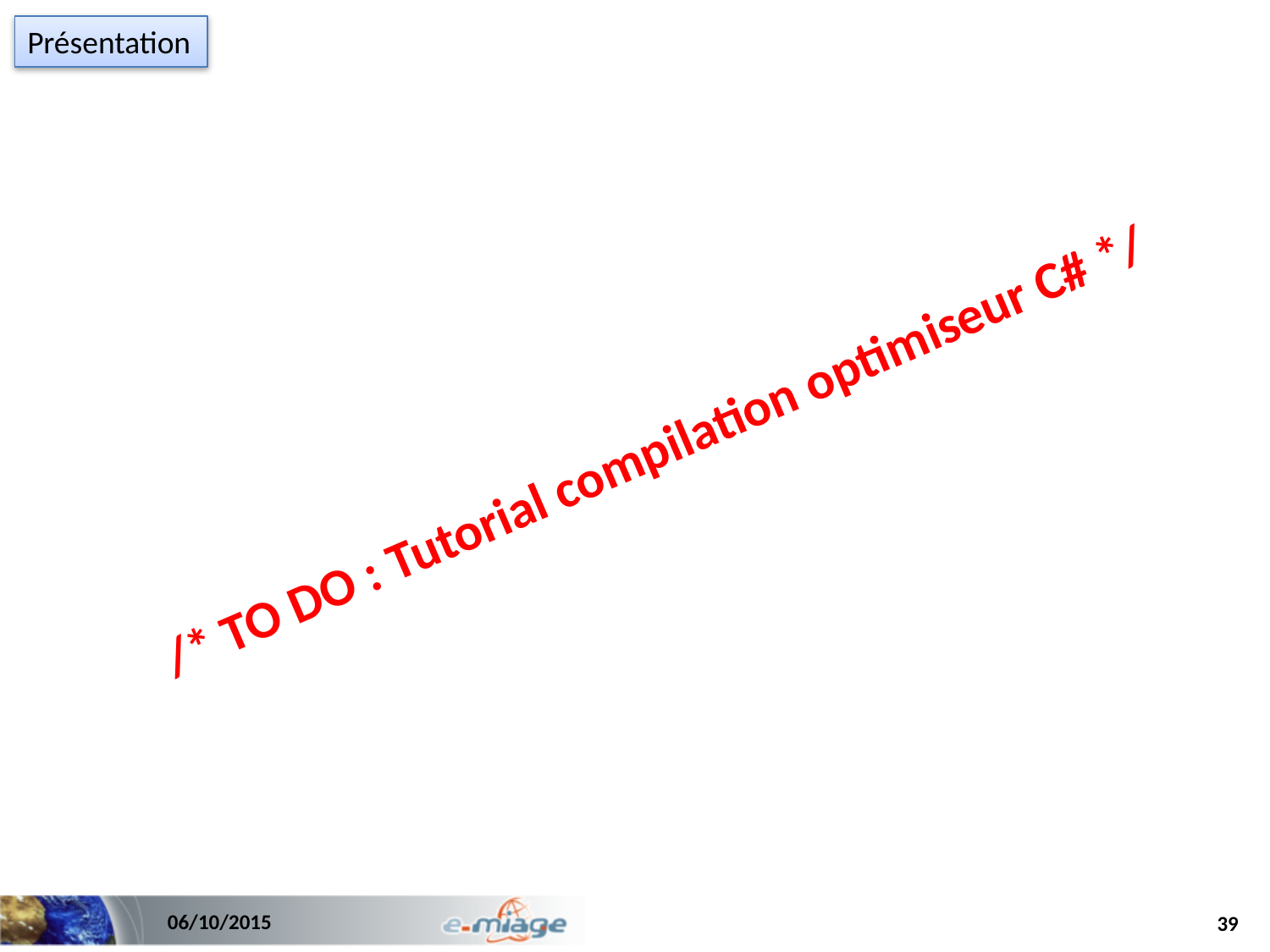

Présentation
/* TO DO : Tutorial compilation optimiseur C# */